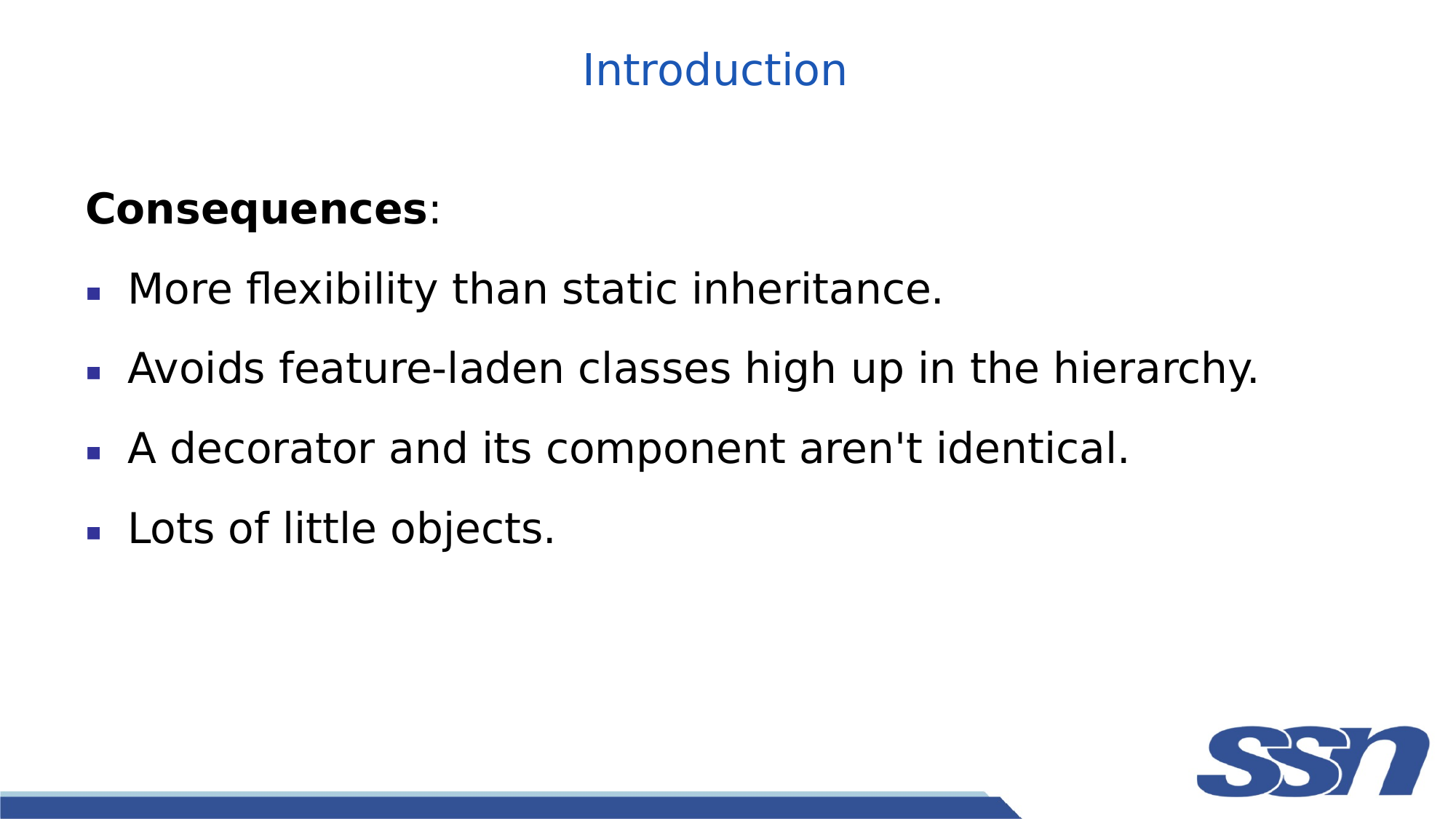

# Introduction
Consequences:
More flexibility than static inheritance.
Avoids feature-laden classes high up in the hierarchy.
A decorator and its component aren't identical.
Lots of little objects.